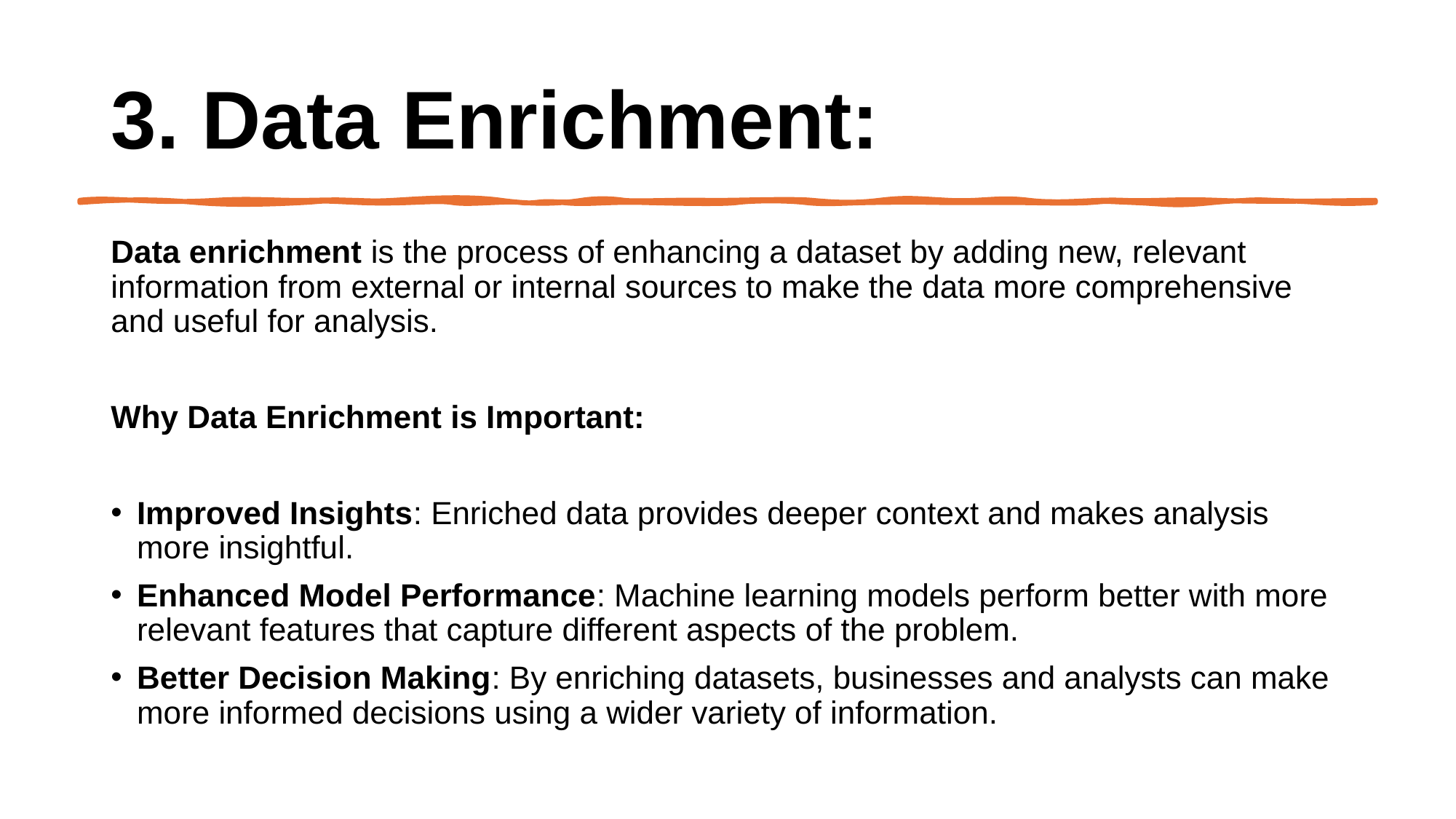

# 3. Data Enrichment:

Data enrichment is the process of enhancing a dataset by adding new, relevant information from external or internal sources to make the data more comprehensive and useful for analysis.

Why Data Enrichment is Important:

Improved Insights: Enriched data provides deeper context and makes analysis more insightful.
Enhanced Model Performance: Machine learning models perform better with more relevant features that capture different aspects of the problem.
Better Decision Making: By enriching datasets, businesses and analysts can make more informed decisions using a wider variety of information.